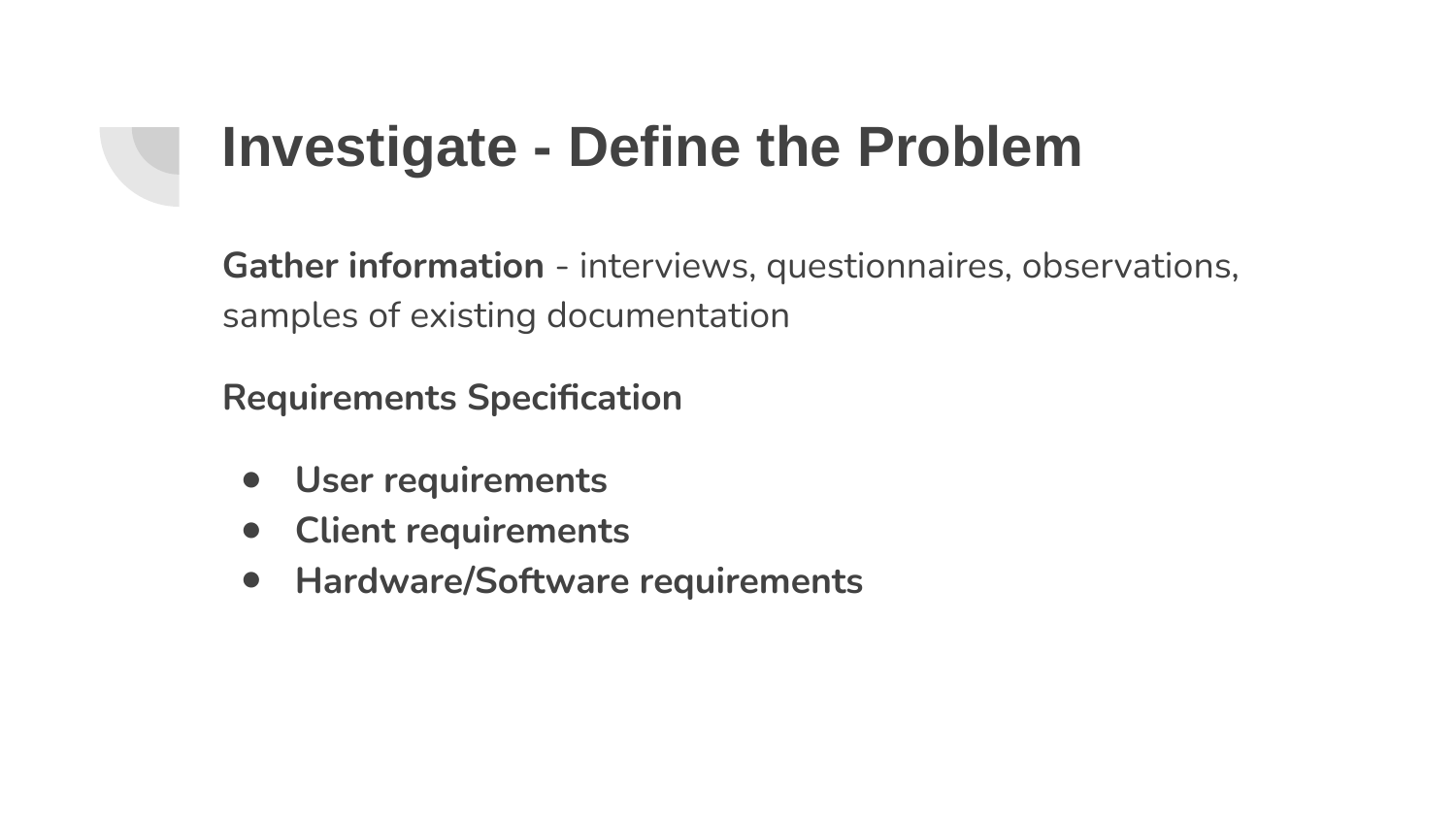

# Investigate - Define the Problem

Gather information - interviews, questionnaires, observations, samples of existing documentation
Requirements Specification
User requirements
Client requirements
Hardware/Software requirements